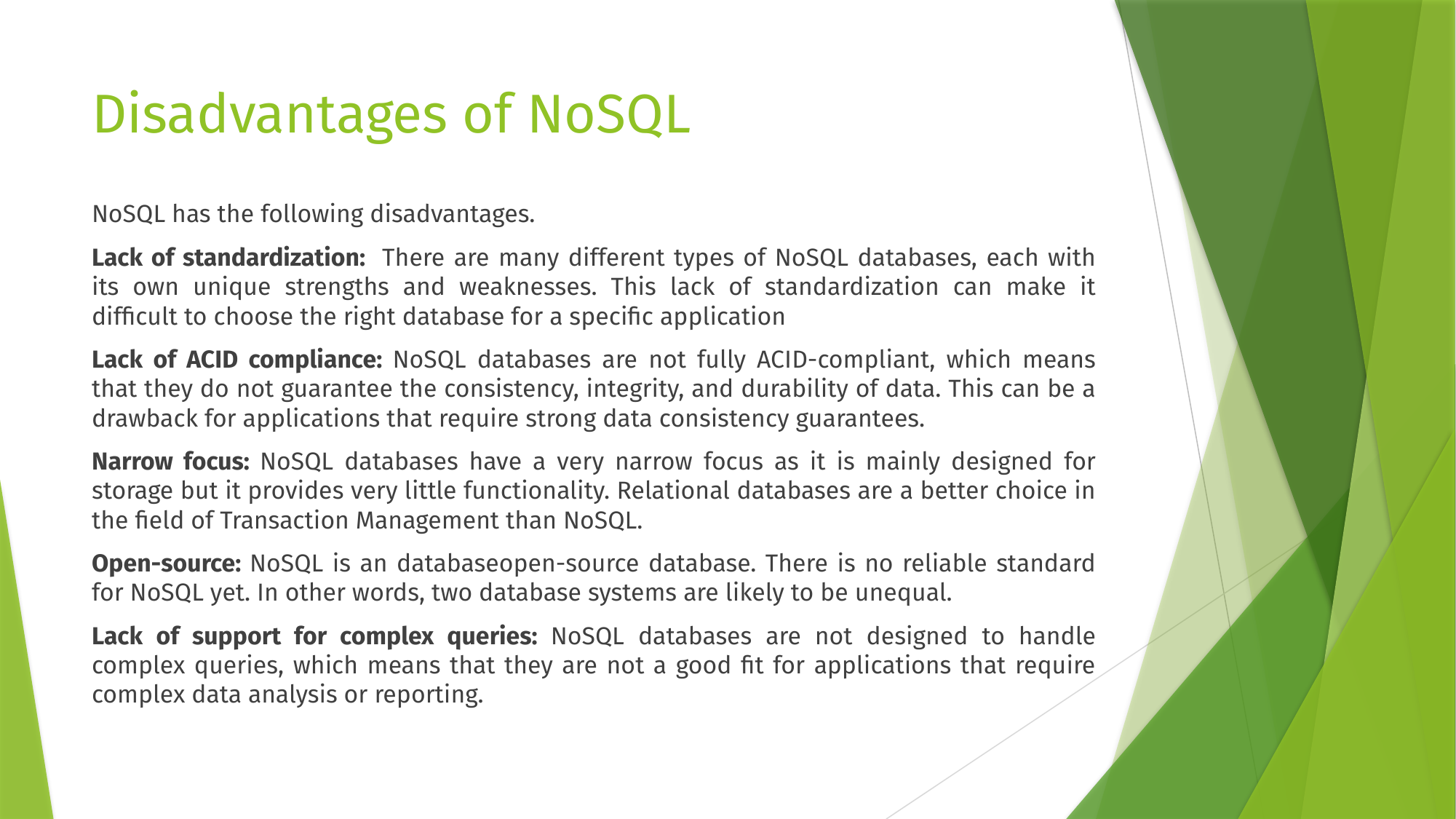

# Disadvantages of NoSQL
NoSQL has the following disadvantages.
Lack of standardization:  There are many different types of NoSQL databases, each with its own unique strengths and weaknesses. This lack of standardization can make it difficult to choose the right database for a specific application
Lack of ACID compliance: NoSQL databases are not fully ACID-compliant, which means that they do not guarantee the consistency, integrity, and durability of data. This can be a drawback for applications that require strong data consistency guarantees.
Narrow focus: NoSQL databases have a very narrow focus as it is mainly designed for storage but it provides very little functionality. Relational databases are a better choice in the field of Transaction Management than NoSQL.
Open-source: NoSQL is an databaseopen-source database. There is no reliable standard for NoSQL yet. In other words, two database systems are likely to be unequal.
Lack of support for complex queries: NoSQL databases are not designed to handle complex queries, which means that they are not a good fit for applications that require complex data analysis or reporting.